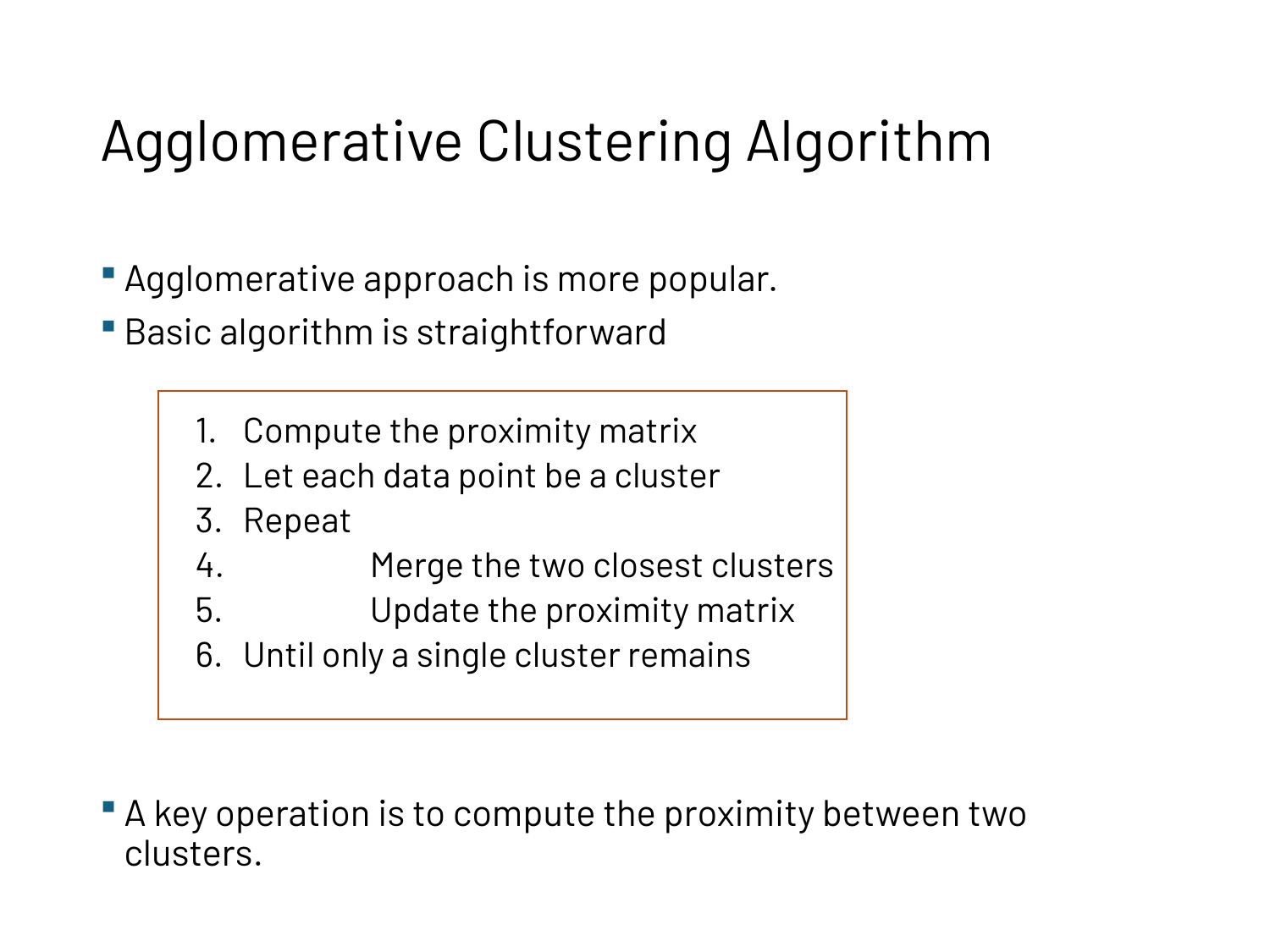

# Agglomerative Clustering Algorithm
Agglomerative approach is more popular.
Basic algorithm is straightforward

Compute the proximity matrix
Let each data point be a cluster
Repeat
	Merge the two closest clusters
	Update the proximity matrix
Until only a single cluster remains

A key operation is to compute the proximity between two clusters.